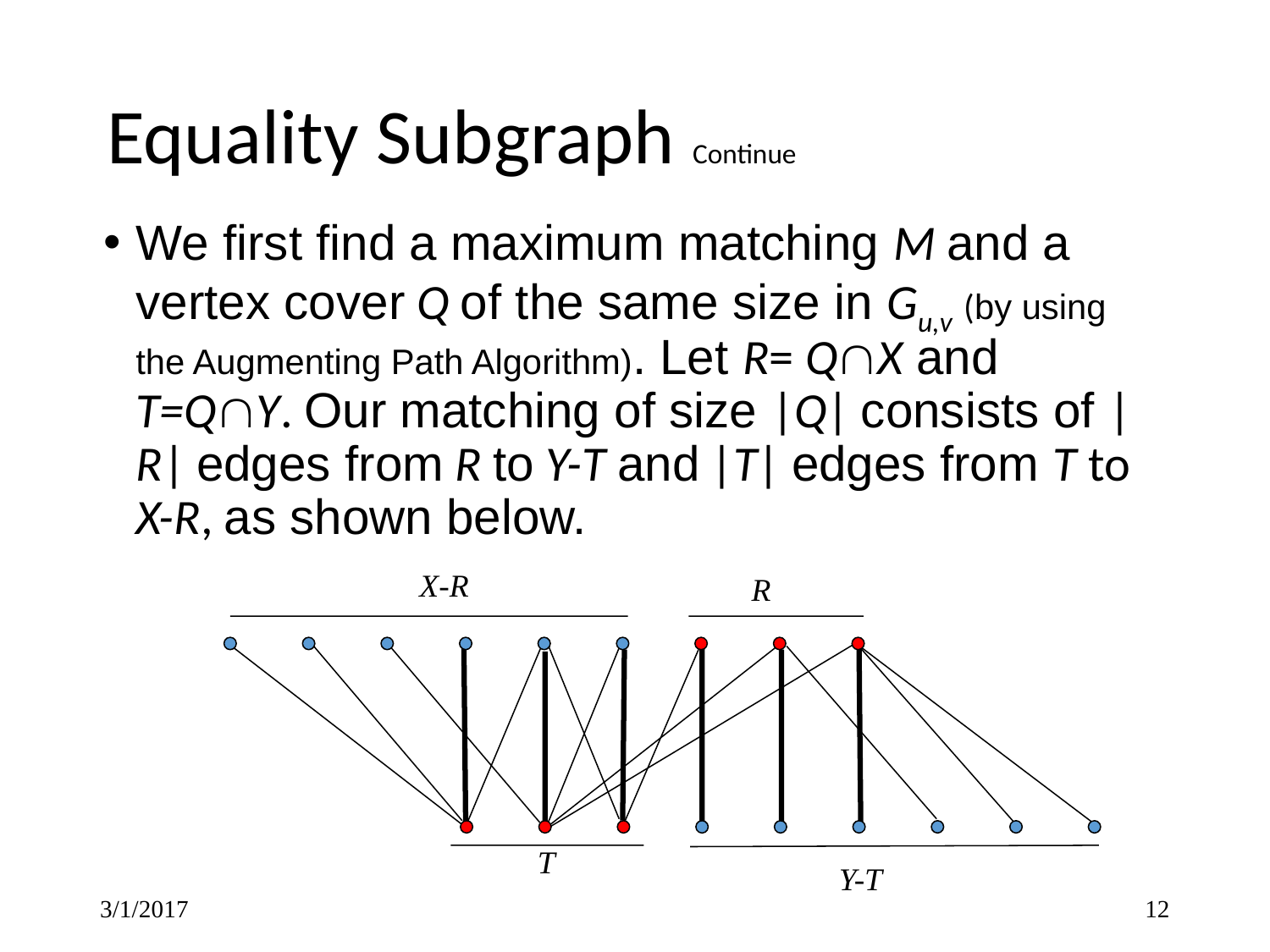

# Equality Subgraph Continue
We first find a maximum matching M and a vertex cover Q of the same size in Gu,v (by using the Augmenting Path Algorithm). Let R= Q∩X and T=Q∩Y. Our matching of size |Q| consists of |R| edges from R to Y-T and |T| edges from T to X-R, as shown below.
X-R
R

  T

Y-T
3/1/2017
12